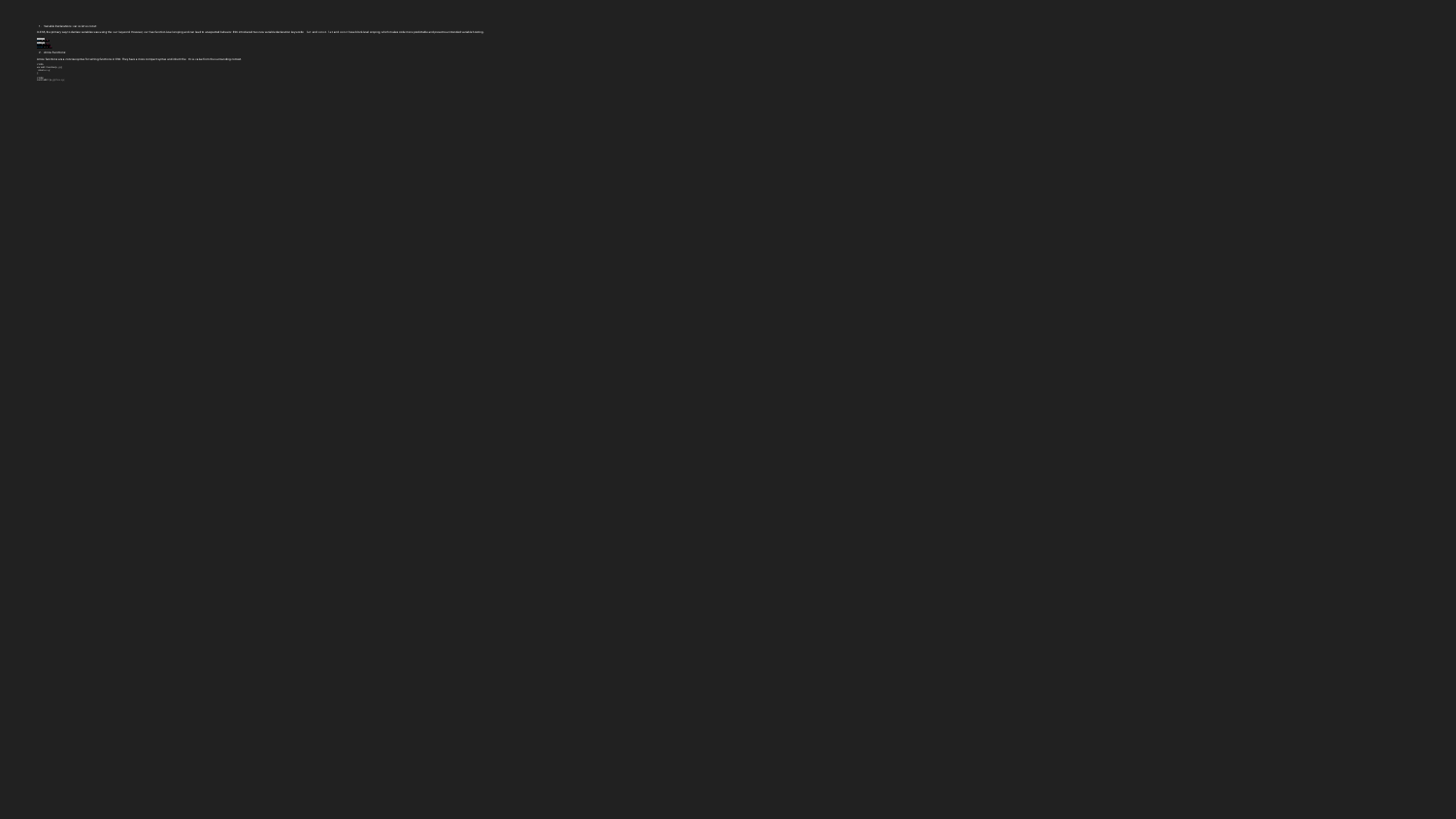

# Variable Declarations: var vs let vs const:
In ES5, the primary way to declare variables was using the var keyword. However, var has function-level scoping and can lead to unexpected behavior. ES6 introduced two new variable declaration keywords: let and const. let and const have block-level scoping, which makes code more predictable and prevents unintended variable hoisting.
// ES5
var x = 5;
// ES6
let y = 10;
const z = 15;
Arrow Functions:
Arrow functions are a concise syntax for writing functions in ES6. They have a more compact syntax and inherit the this value from the surrounding context.
// ES5
var add = function(x, y) {
  return x + y;
};

// ES6
const add = (x, y) => x + y;